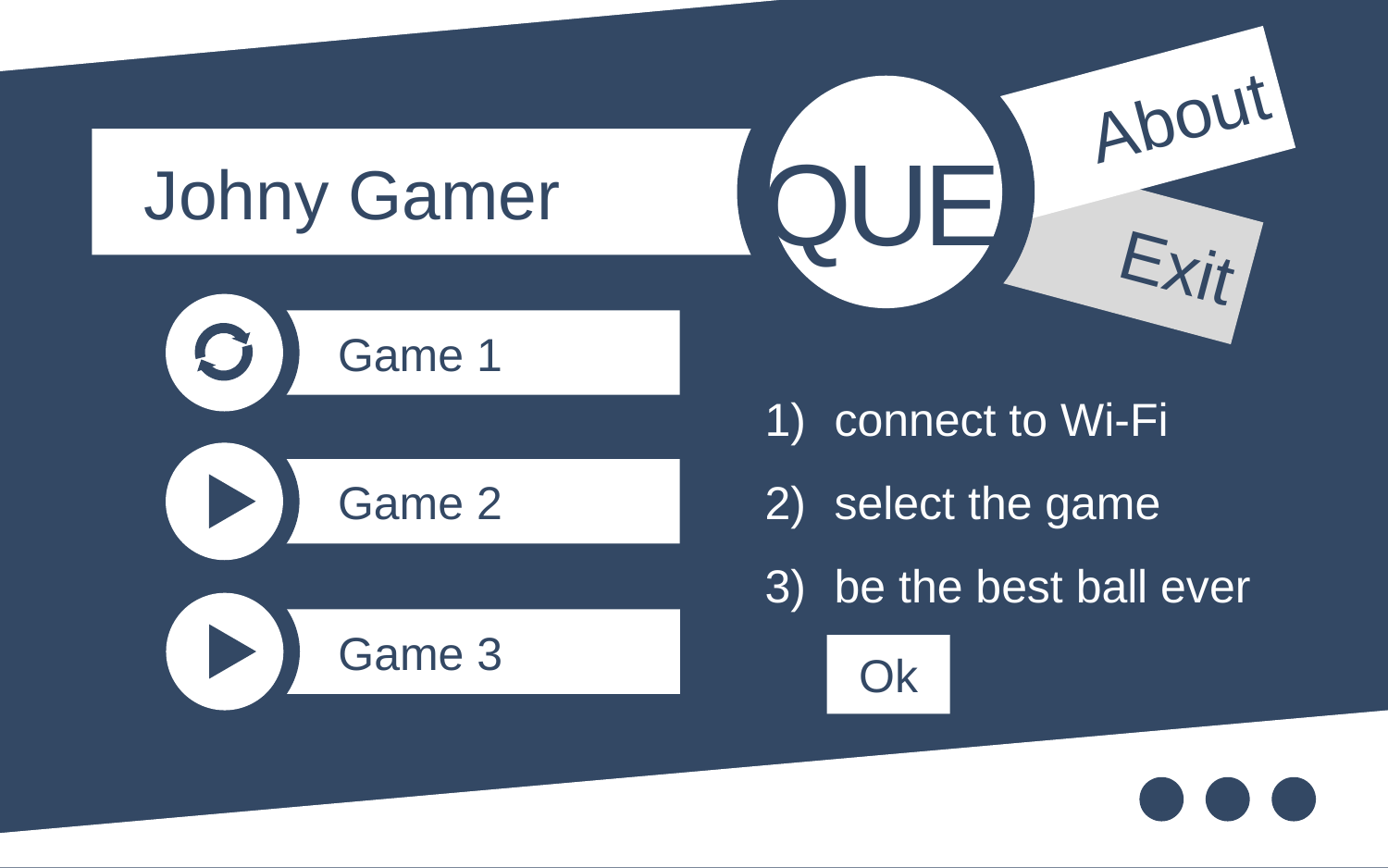

About

QUE
  Johny Gamer
  Exit

    Game 1

connect to Wi-Fi
select the game
be the best ball ever

    Game 2

    Game 3

Ok